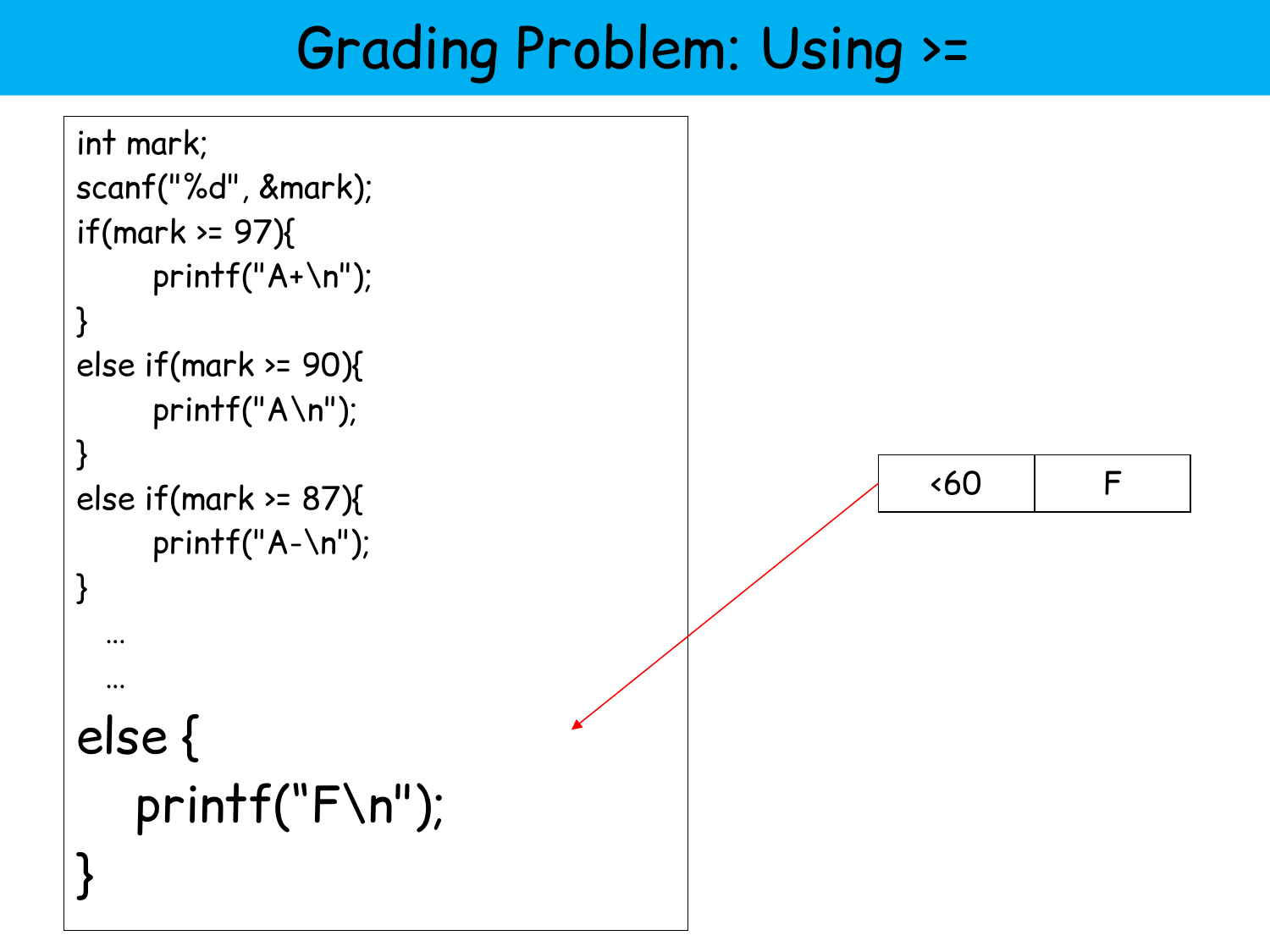

# Grading Problem: Using >=
int mark;
scanf("%d", &mark);
if(mark >= 97){
        printf("A+\n");
}
else if(mark >= 90){
        printf("A\n");
}
else if(mark >= 87){
        printf("A-\n");
}
   …
   …
else {
    printf(“F\n");
}
| <60 | F |
| --- | --- |